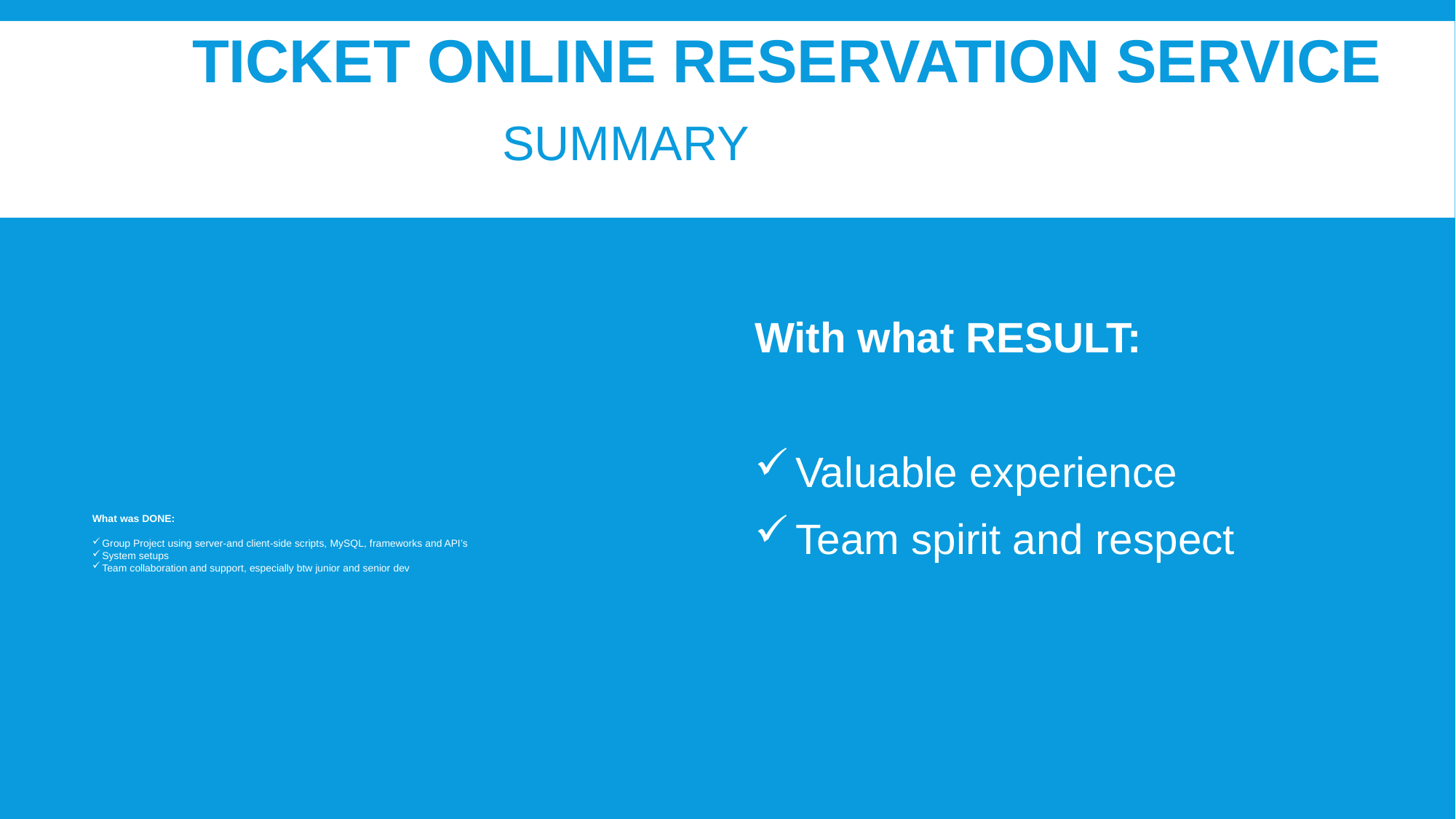

# Ticket Online Reservation Service
SUMMARY

With what RESULT:

Valuable experience
Team spirit and respect

What was DONE:

Group Project using server-and client-side scripts, MySQL, frameworks and API’s
System setups
Team collaboration and support, especially btw junior and senior dev